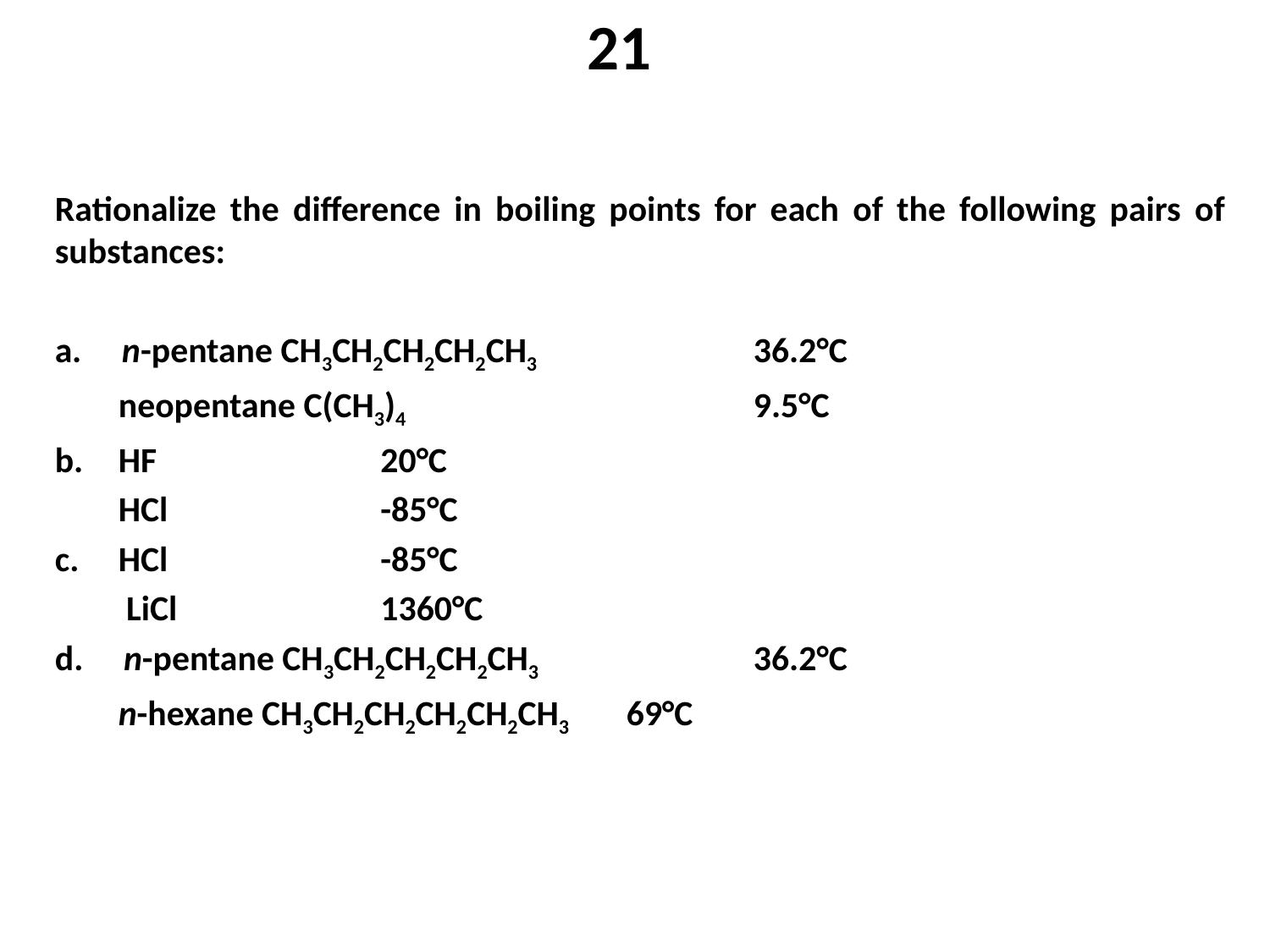

21
Rationalize the difference in boiling points for each of the following pairs of substances:

a.     n-pentane CH3CH2CH2CH2CH3		36.2°C
	neopentane C(CH3)4 			9.5°C
HF 		 20°C
	HCl		 -85°C
c. 	HCl		 -85°C
   	 LiCl		 1360°C
d.     n-pentane CH3CH2CH2CH2CH3		36.2°C
	n-hexane CH3CH2CH2CH2CH2CH3	69°C